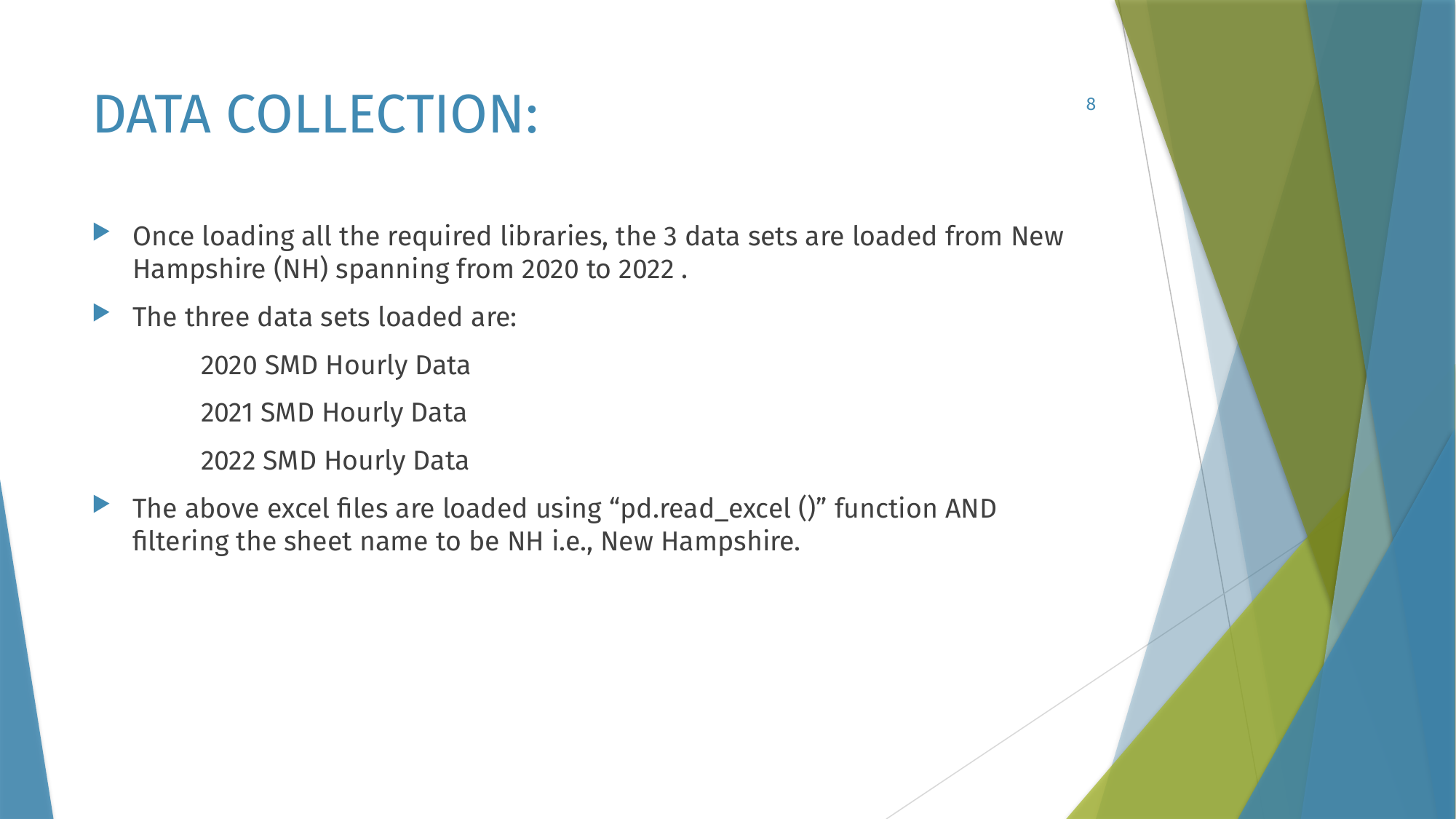

# DATA COLLECTION:
8
Once loading all the required libraries, the 3 data sets are loaded from New Hampshire (NH) spanning from 2020 to 2022 .
The three data sets loaded are:
               2020 SMD Hourly Data
               2021 SMD Hourly Data
               2022 SMD Hourly Data
The above excel files are loaded using “pd.read_excel ()” function AND filtering the sheet name to be NH i.e., New Hampshire.